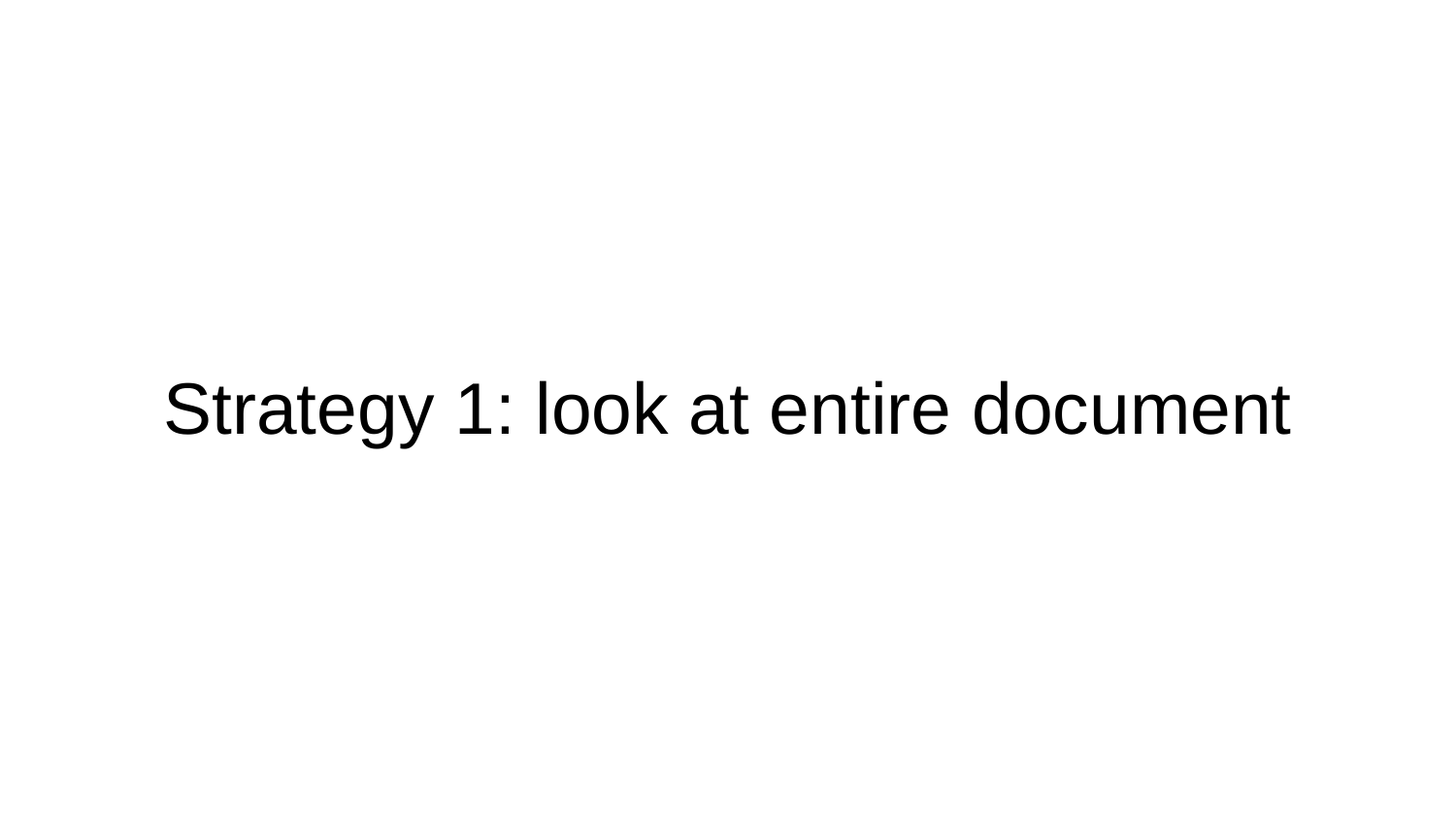

# Strategy 1: look at entire document